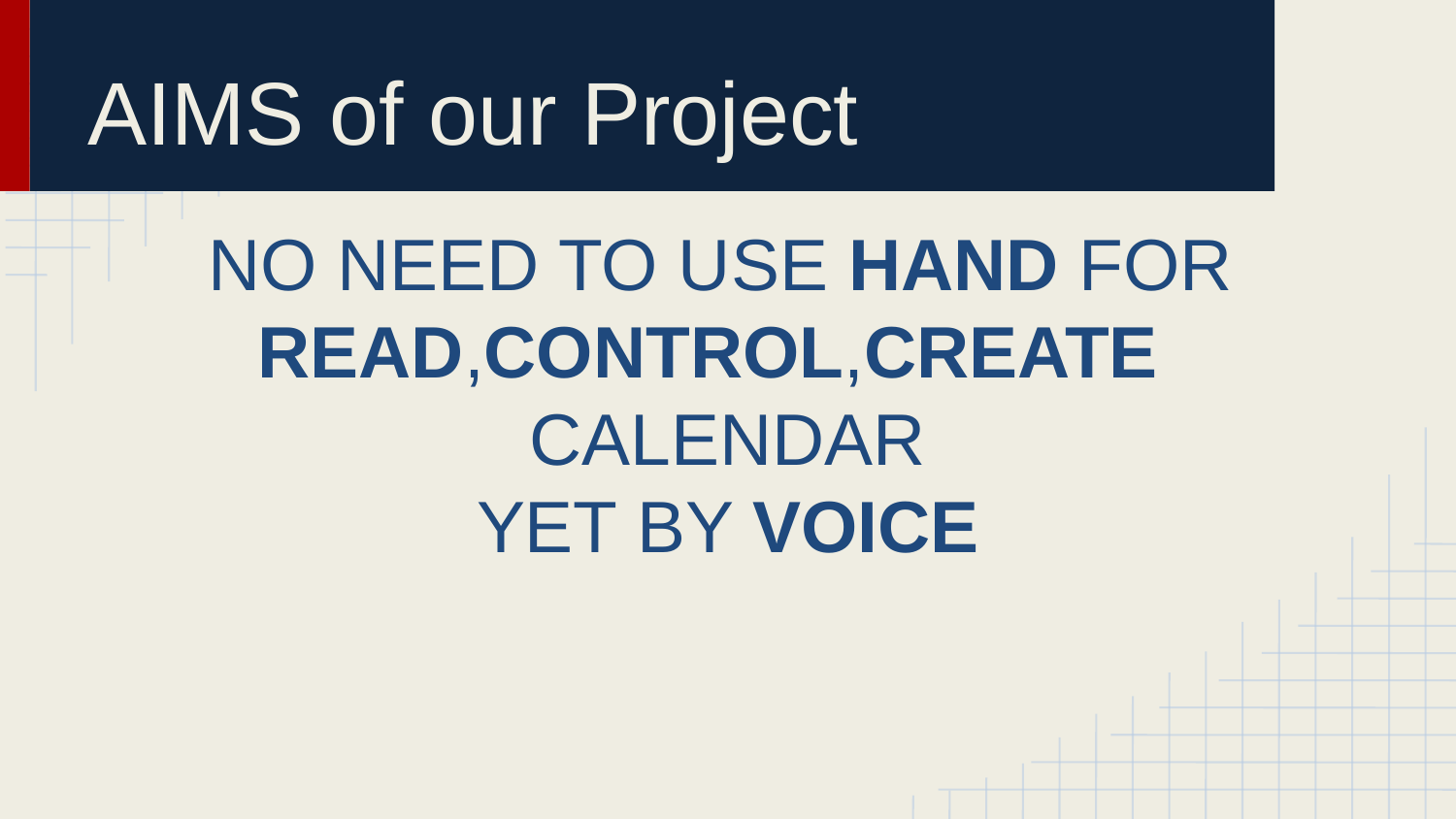

# AIMS of our Project
      NO NEED TO USE HAND FOR
READ,CONTROL,CREATE
CALENDAR
YET BY VOICE